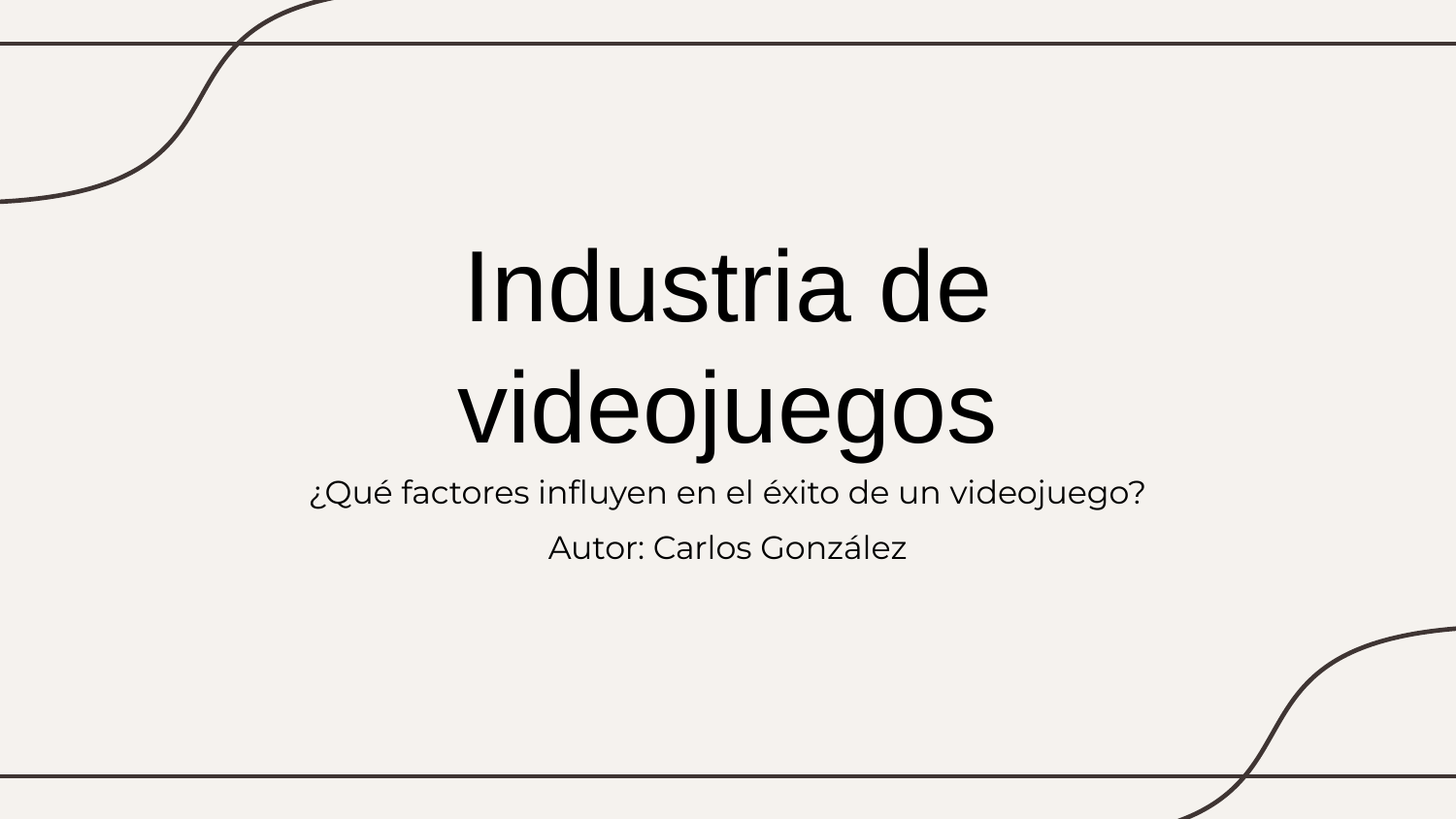

# Industria de videojuegos
¿Qué factores influyen en el éxito de un videojuego?
Autor: Carlos González